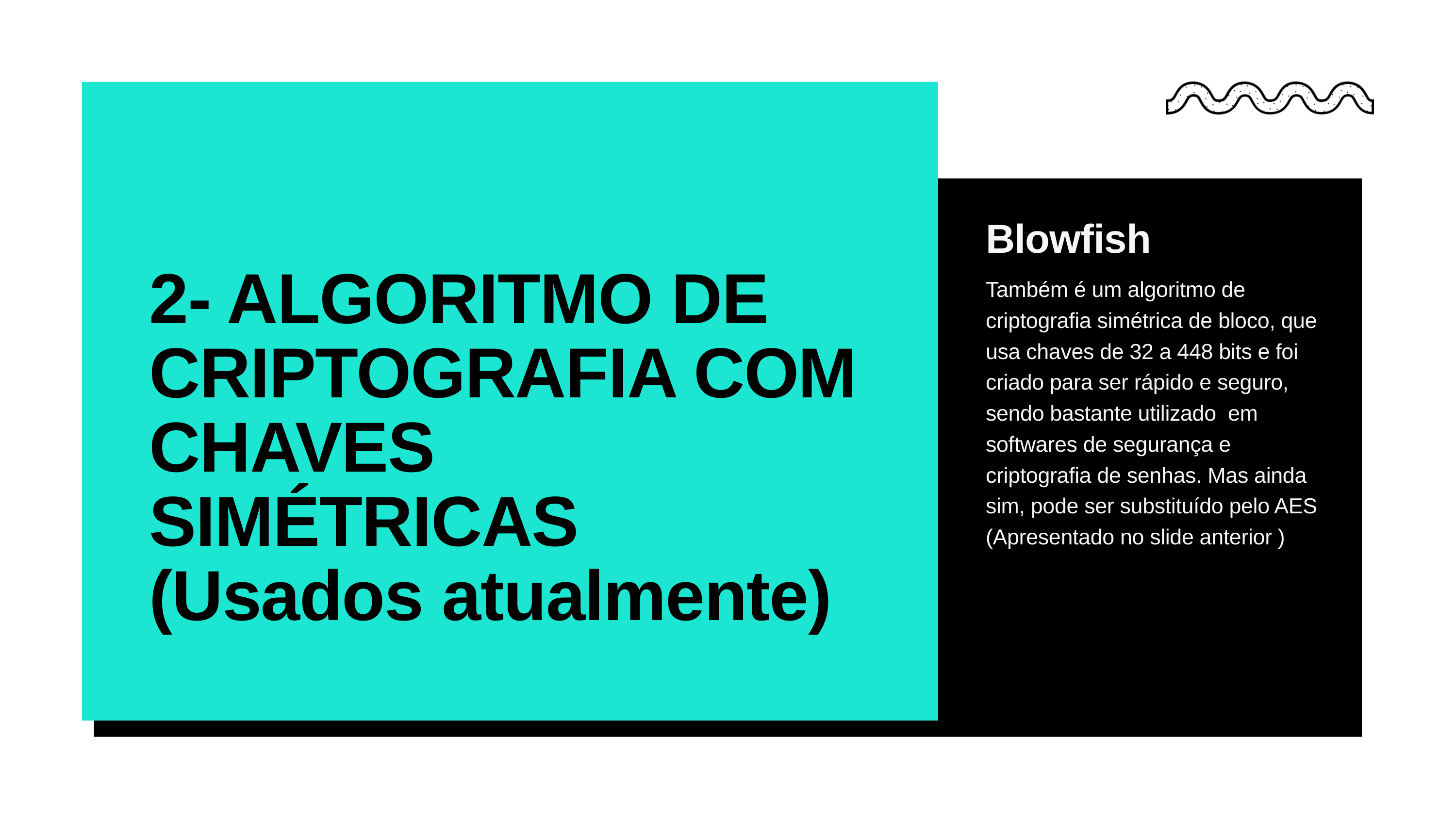

Blowfish
2- ALGORITMO DE CRIPTOGRAFIA COM CHAVES SIMÉTRICAS (Usados atualmente)
Também é um algoritmo de criptografia simétrica de bloco, que usa chaves de 32 a 448 bits e foi criado para ser rápido e seguro, sendo bastante utilizado  em softwares de segurança e criptografia de senhas. Mas ainda sim, pode ser substituído pelo AES (Apresentado no slide anterior )